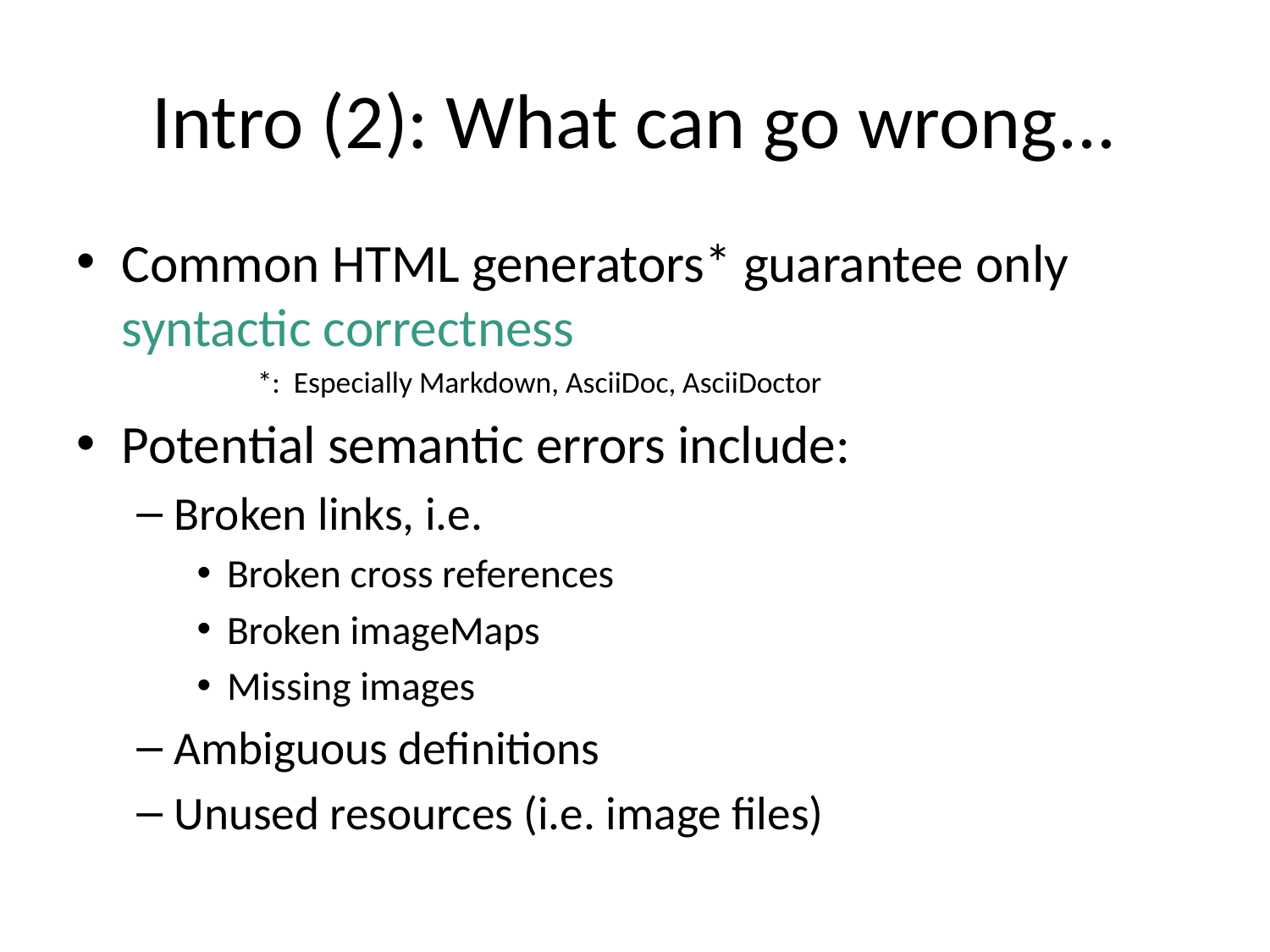

# Intro (2): What can go wrong...
Common HTML generators* guarantee only syntactic correctness
*:  Especially Markdown, AsciiDoc, AsciiDoctor
Potential semantic errors include:
Broken links, i.e.
Broken cross references
Broken imageMaps
Missing images
Ambiguous definitions
Unused resources (i.e. image files)